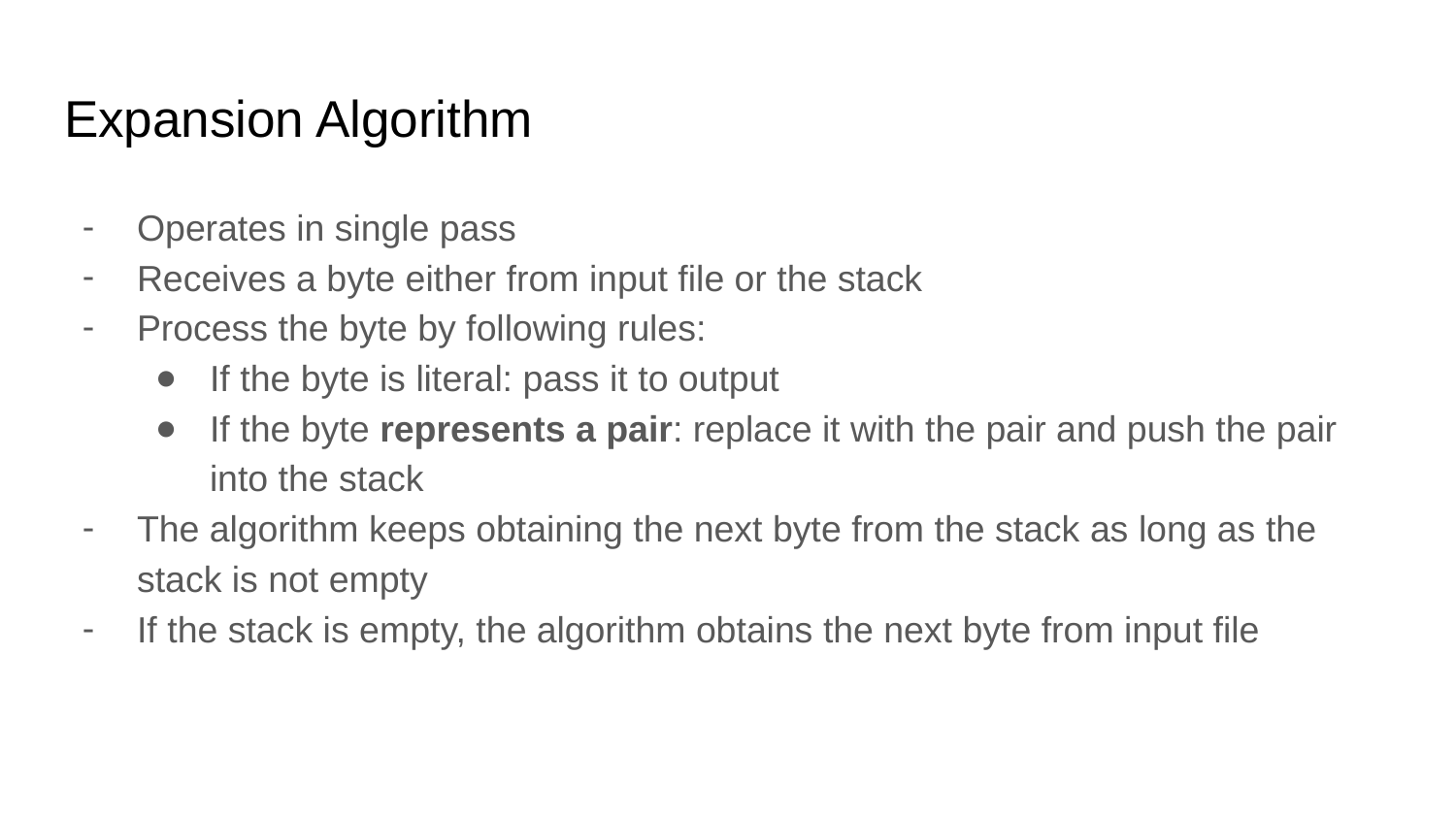

# Expansion Algorithm
Operates in single pass
Receives a byte either from input file or the stack
Process the byte by following rules:
If the byte is literal: pass it to output
If the byte represents a pair: replace it with the pair and push the pair into the stack
The algorithm keeps obtaining the next byte from the stack as long as the stack is not empty
If the stack is empty, the algorithm obtains the next byte from input file